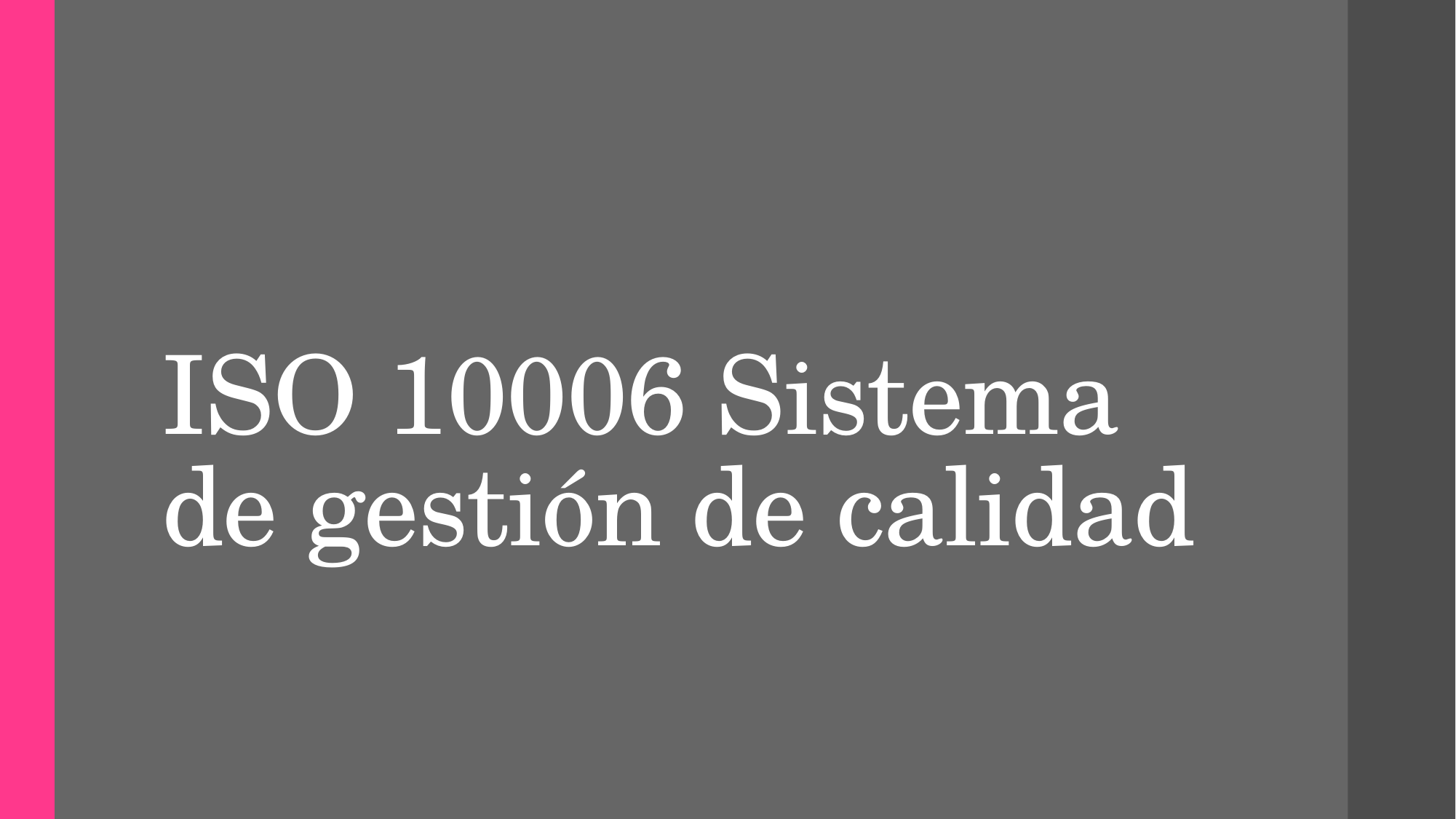

# ISO 10006 Sistema de gestión de calidad